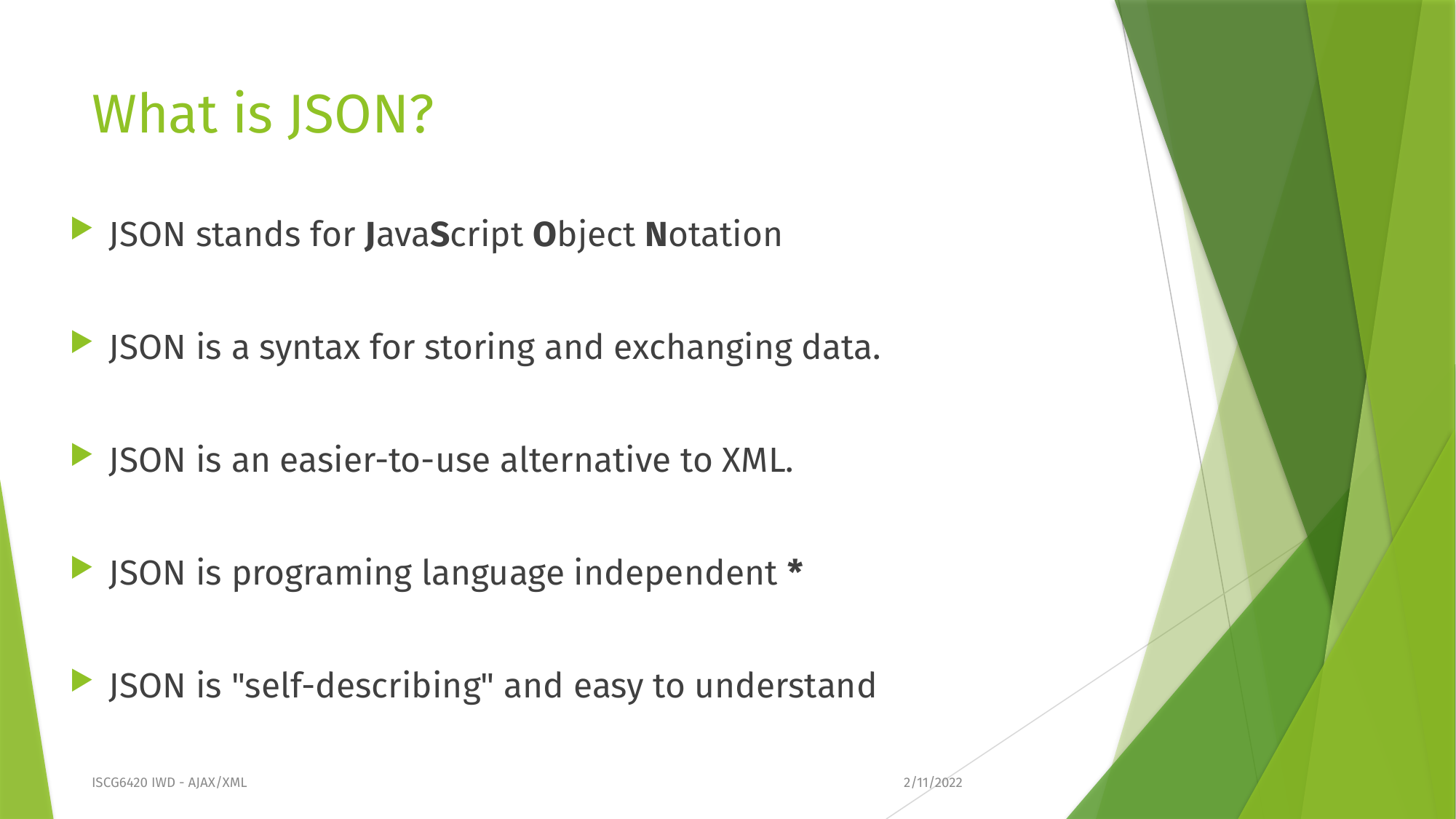

# What is JSON?
JSON stands for JavaScript Object Notation

JSON is a syntax for storing and exchanging data.

JSON is an easier-to-use alternative to XML.

JSON is programing language independent *

JSON is "self-describing" and easy to understand
2/11/2022
ISCG6420 IWD - AJAX/XML